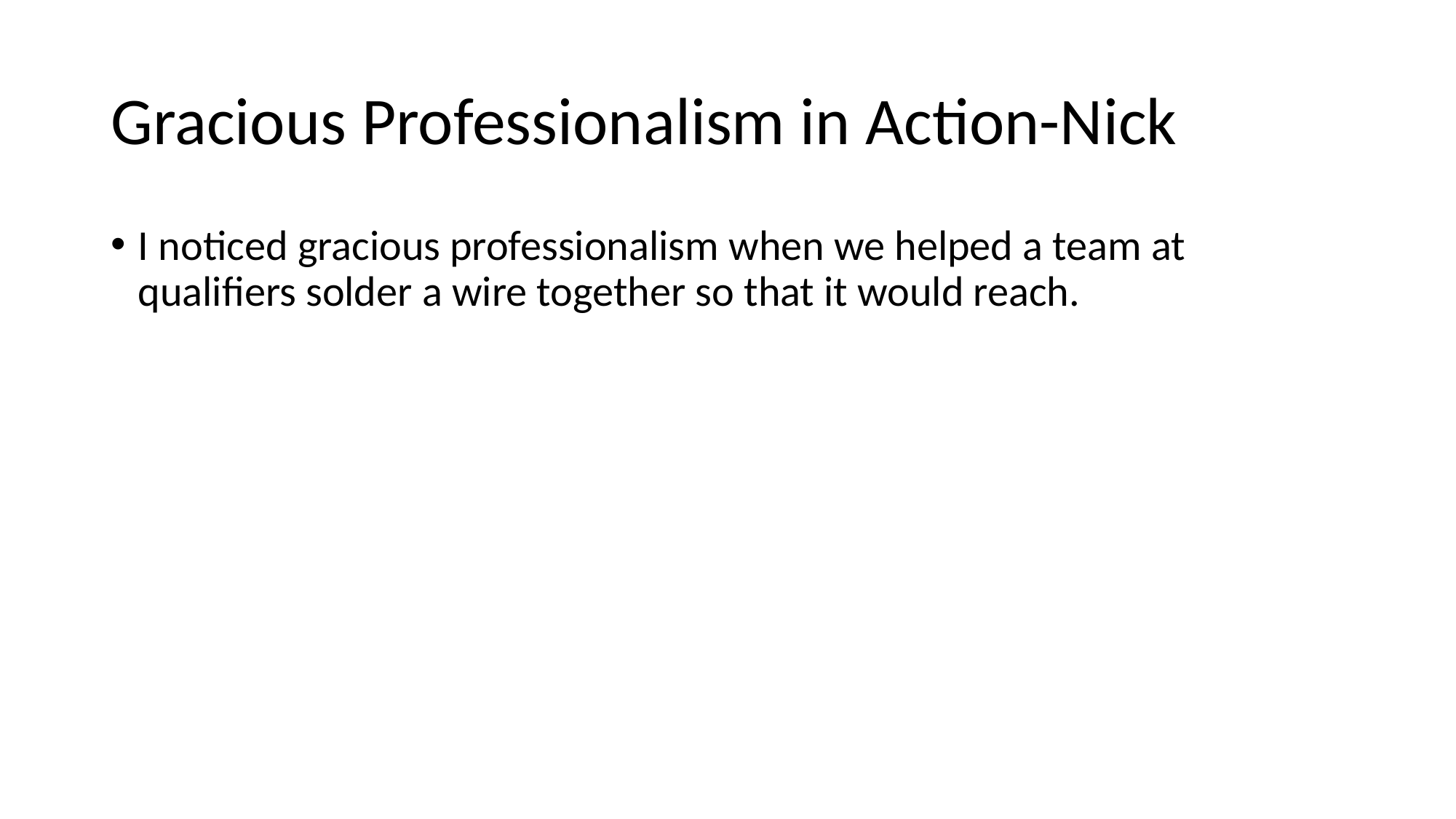

# Gracious Professionalism in Action-Nick
I noticed gracious professionalism when we helped a team at qualifiers solder a wire together so that it would reach.